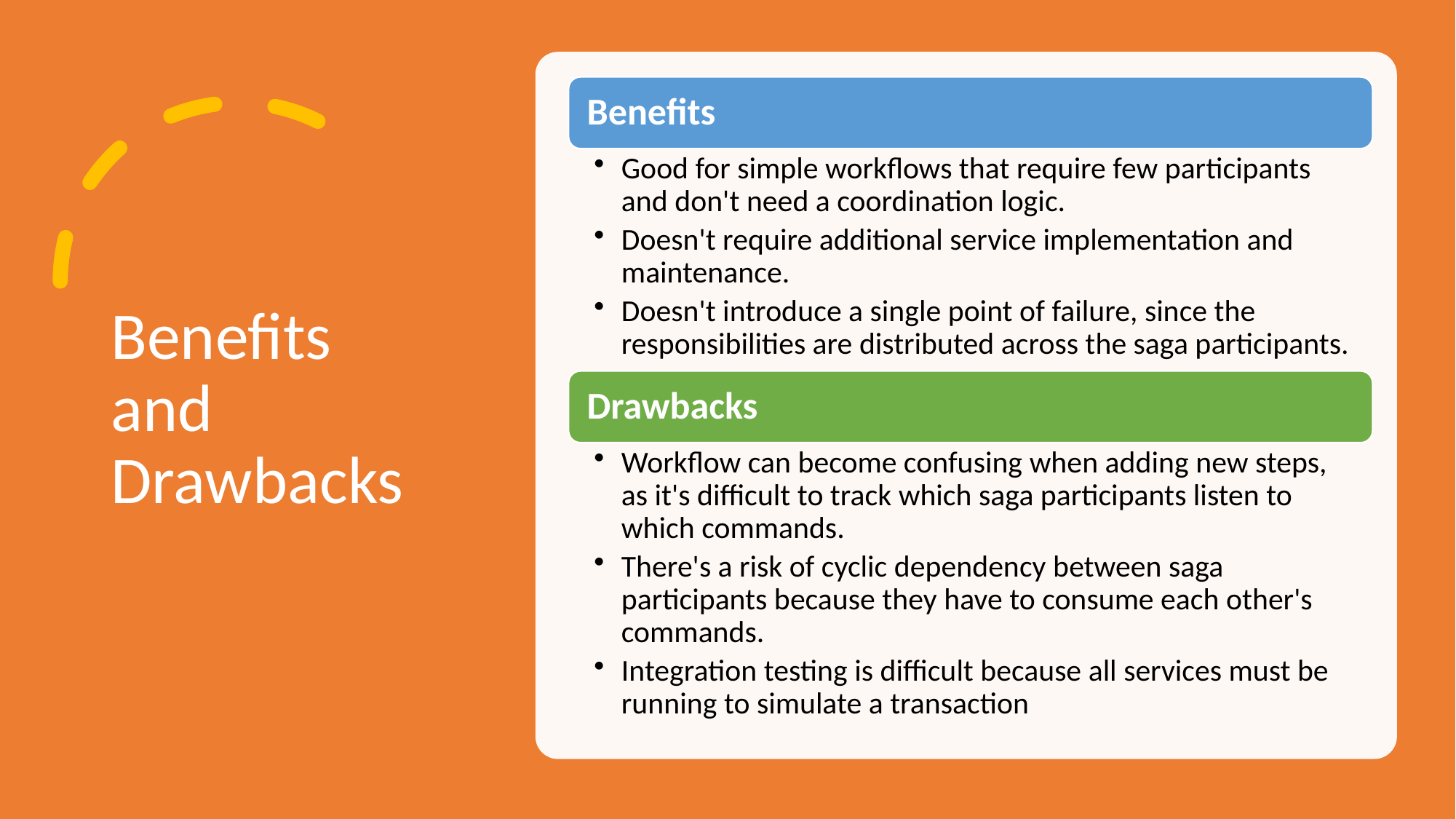

Benefits
Good for simple workflows that require few participants and don't need a coordination logic.
Doesn't require additional service implementation and maintenance.
Doesn't introduce a single point of failure, since the responsibilities are distributed across the saga participants.
Drawbacks
Workflow can become confusing when adding new steps, as it's difficult to track which saga participants listen to which commands.
There's a risk of cyclic dependency between saga participants because they have to consume each other's commands.
Integration testing is difficult because all services must be running to simulate a transaction
# Benefits and Drawbacks